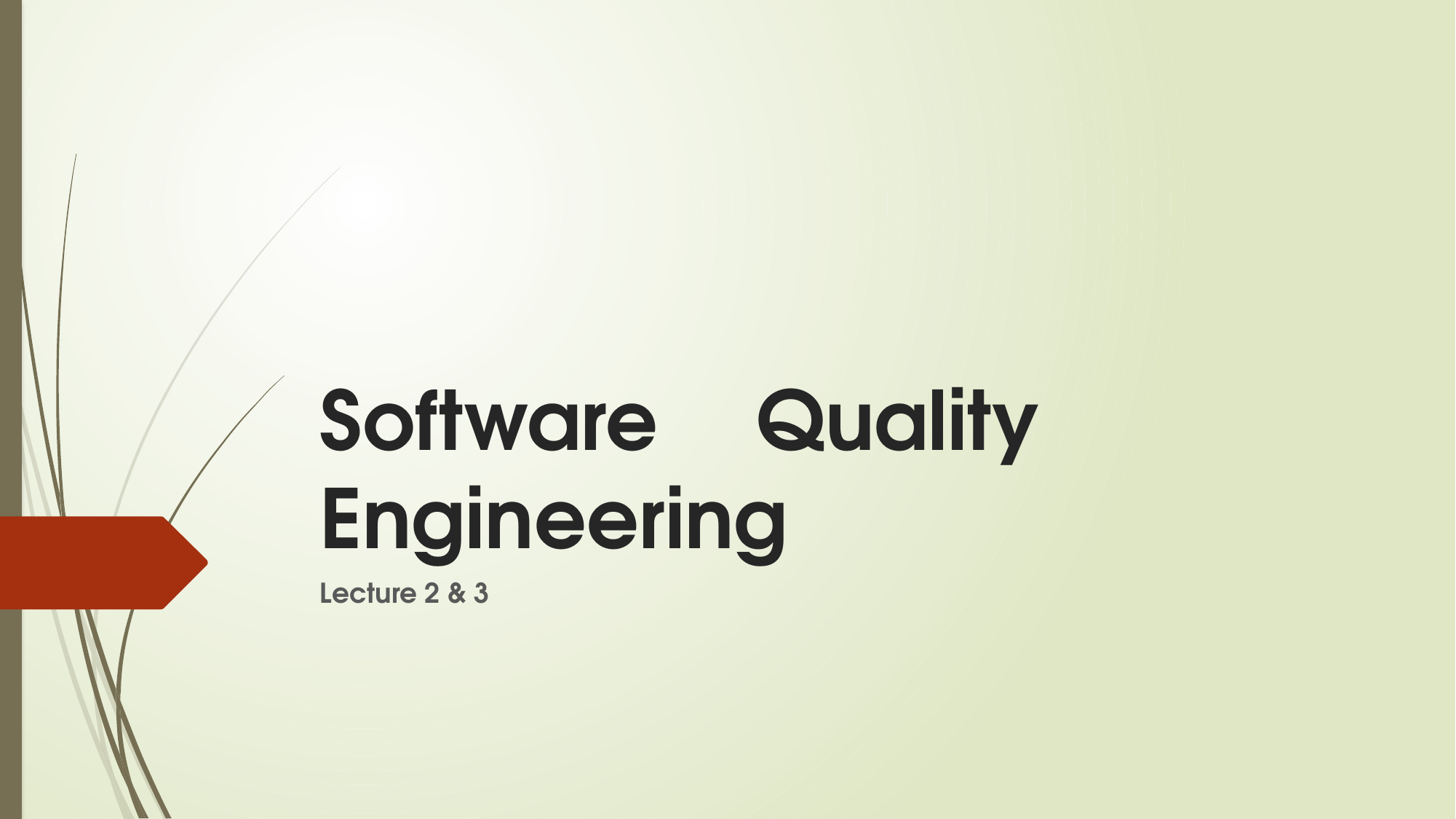

# Software 	Quality Engineering
Lecture 2 & 3